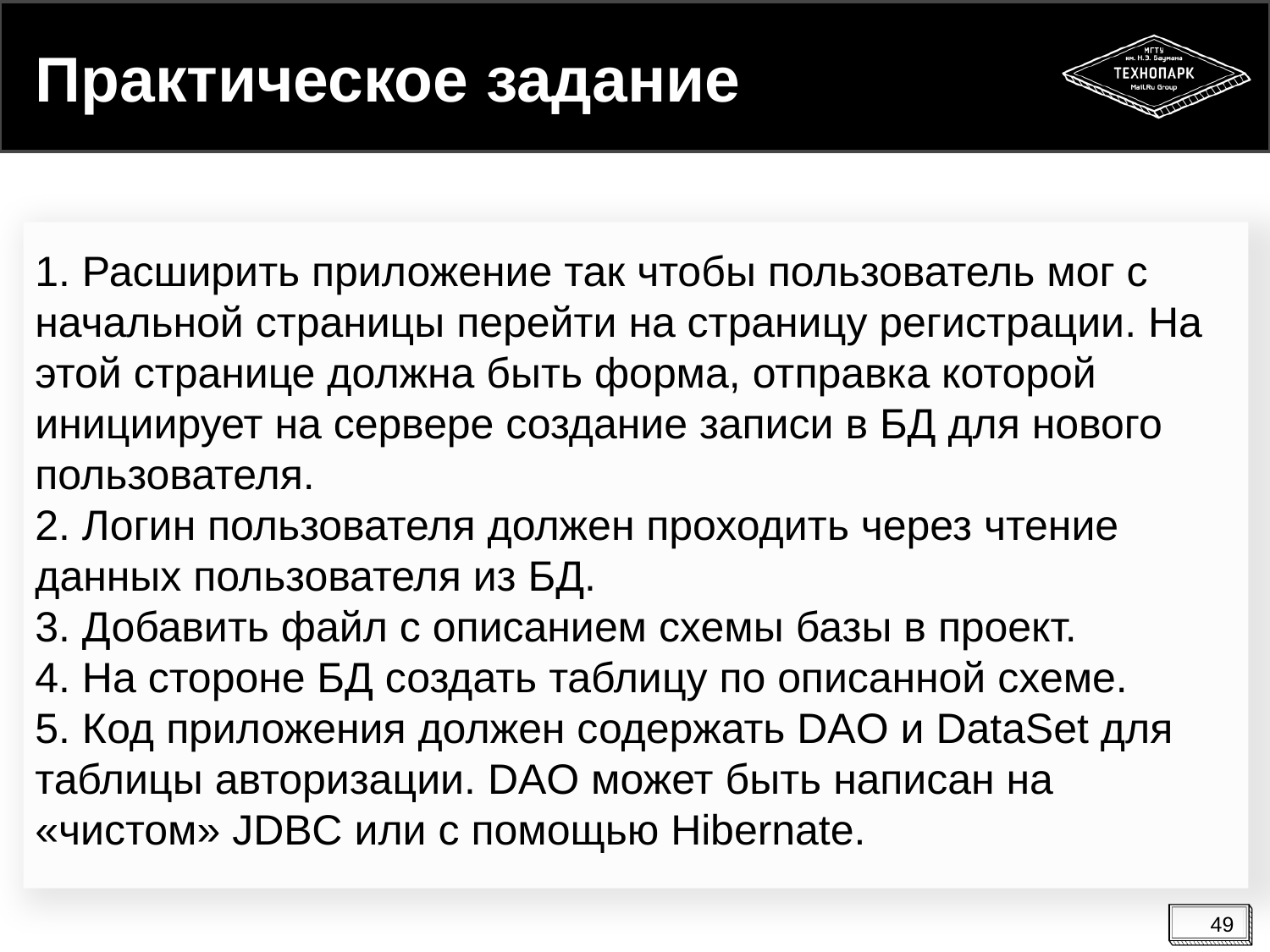

# Практическое задание

1. Расширить приложение так чтобы пользователь мог с начальной страницы перейти на страницу регистрации. На этой странице должна быть форма, отправка которой инициирует на сервере создание записи в БД для нового пользователя.
2. Логин пользователя должен проходить через чтение данных пользователя из БД.
3. Добавить файл с описанием схемы базы в проект.
4. На стороне БД создать таблицу по описанной схеме.
5. Код приложения должен содержать DAO и DataSet для таблицы авторизации. DAO может быть написан на «чистом» JDBC или с помощью Hibernate.
49